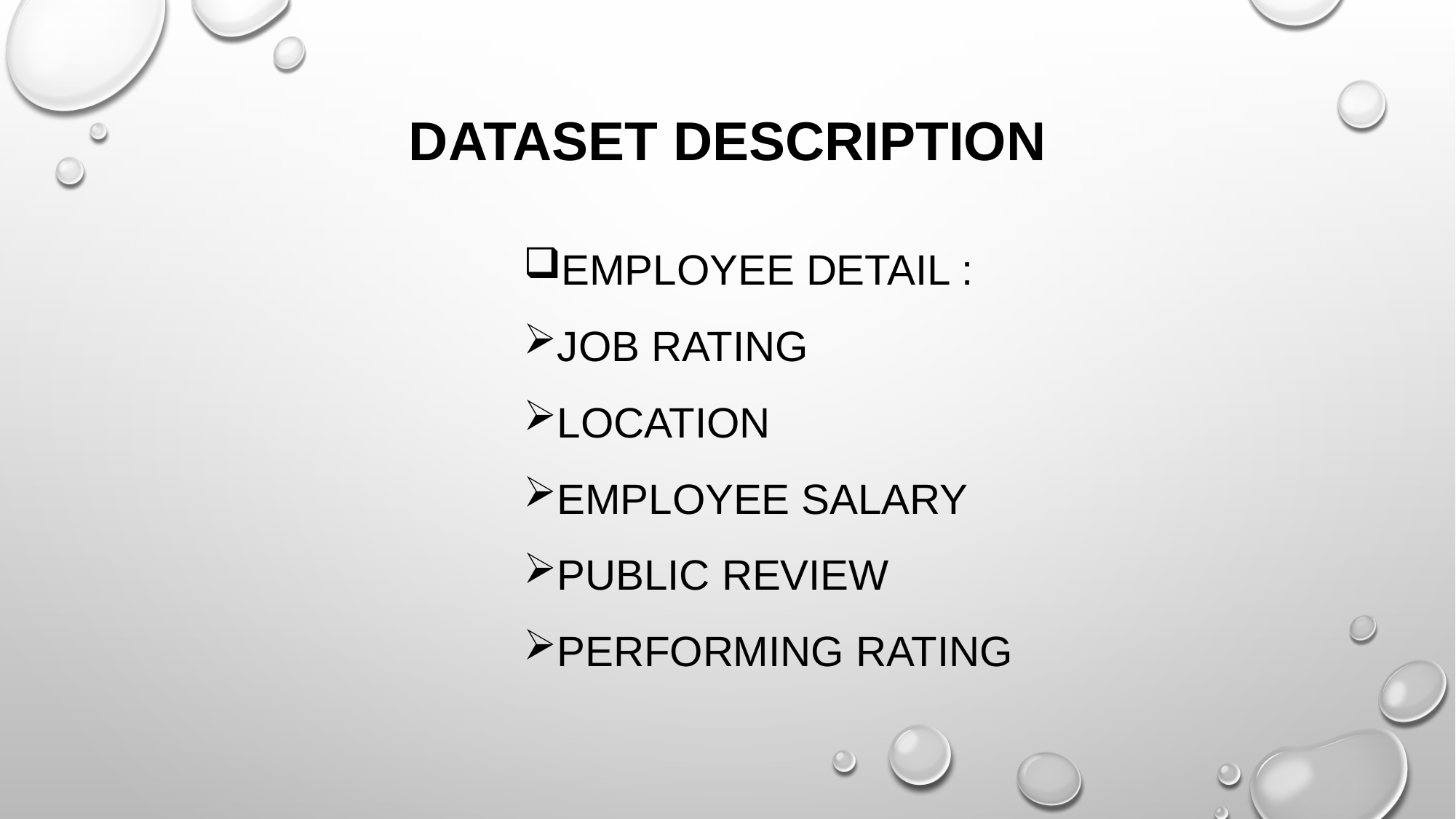

# Dataset Description
EMPLOYEE DETAIL :
JOB RATING
LOCATION
EMPLOYEE SALARY
PUBLIC REVIEW
PERFORMING RATING